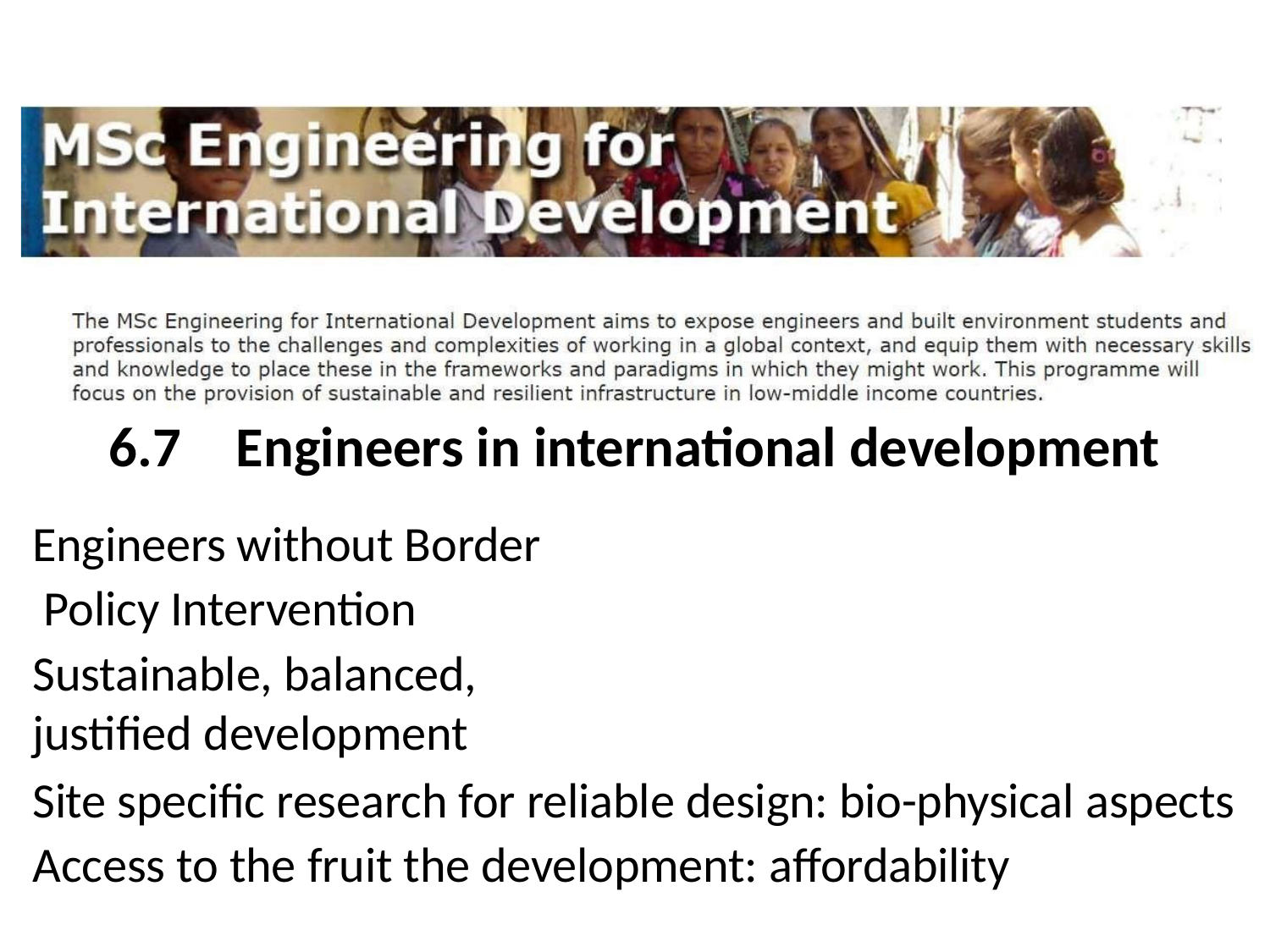

# 6.7	Engineers in international development
Engineers without Border  Policy Intervention
Sustainable, balanced, justified development
Site specific research for reliable design: bio-physical aspects  Access to the fruit the development: affordability